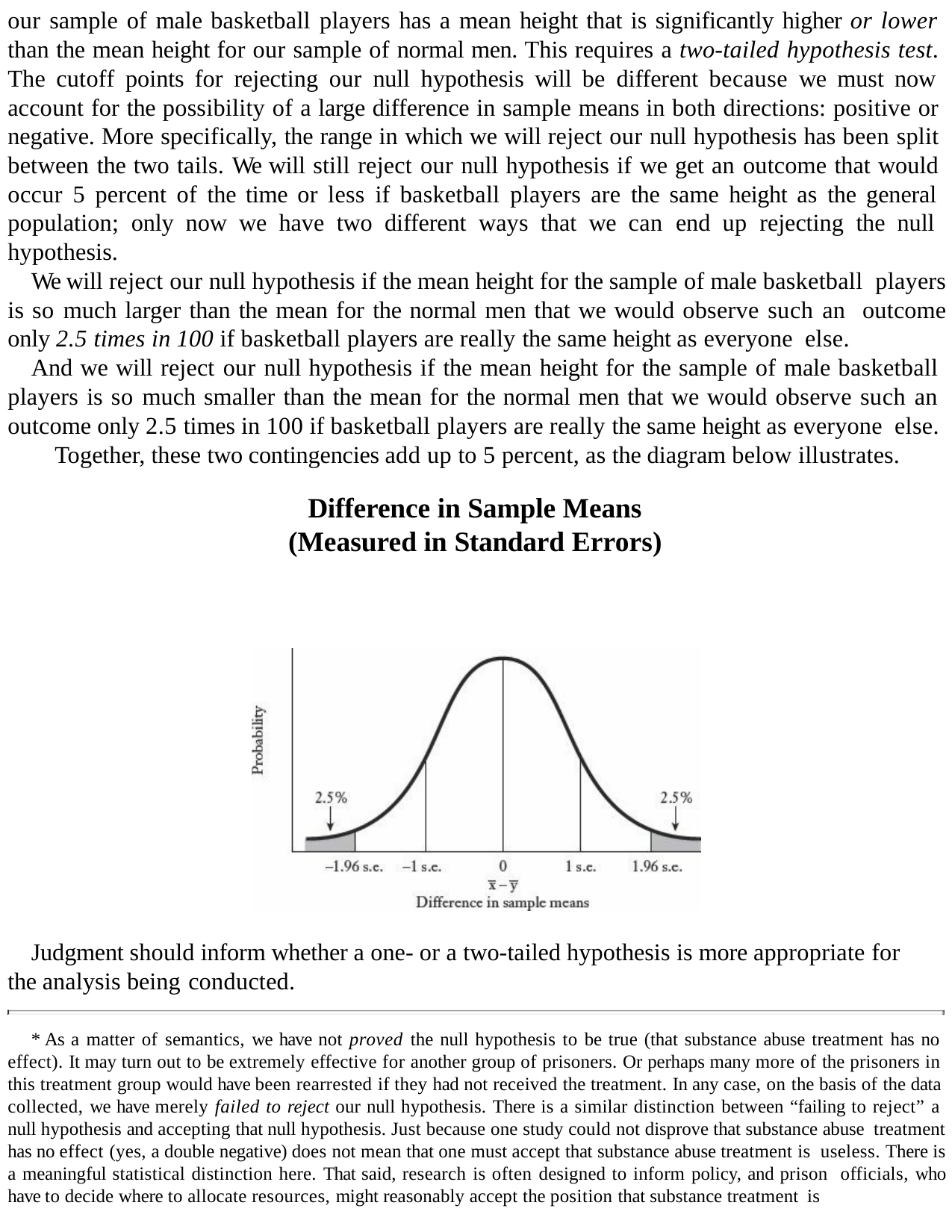

our sample of male basketball players has a mean height that is significantly higher or lower  than the mean height for our sample of normal men. This requires a two-tailed hypothesis test.  The cutoff points for rejecting our null hypothesis will be different because we must now  account for the possibility of a large difference in sample means in both directions: positive or  negative. More specifically, the range in which we will reject our null hypothesis has been split  between the two tails. We will still reject our null hypothesis if we get an outcome that would  occur 5 percent of the time or less if basketball players are the same height as the general  population; only now we have two different ways that we can end up rejecting the null  hypothesis.
We will reject our null hypothesis if the mean height for the sample of male basketball  players is so much larger than the mean for the normal men that we would observe such an  outcome only 2.5 times in 100 if basketball players are really the same height as everyone  else.
And we will reject our null hypothesis if the mean height for the sample of male basketball  players is so much smaller than the mean for the normal men that we would observe such an  outcome only 2.5 times in 100 if basketball players are really the same height as everyone  else.
Together, these two contingencies add up to 5 percent, as the diagram below illustrates.
Difference in Sample Means  (Measured in Standard Errors)

Judgment should inform whether a one- or a two-tailed hypothesis is more appropriate for  the analysis being conducted.

* As a matter of semantics, we have not proved the null hypothesis to be true (that substance abuse treatment has no  effect). It may turn out to be extremely effective for another group of prisoners. Or perhaps many more of the prisoners in  this treatment group would have been rearrested if they had not received the treatment. In any case, on the basis of the data  collected, we have merely failed to reject our null hypothesis. There is a similar distinction between “failing to reject” a  null hypothesis and accepting that null hypothesis. Just because one study could not disprove that substance abuse  treatment has no effect (yes, a double negative) does not mean that one must accept that substance abuse treatment is  useless. There is a meaningful statistical distinction here. That said, research is often designed to inform policy, and prison  officials, who have to decide where to allocate resources, might reasonably accept the position that substance treatment is